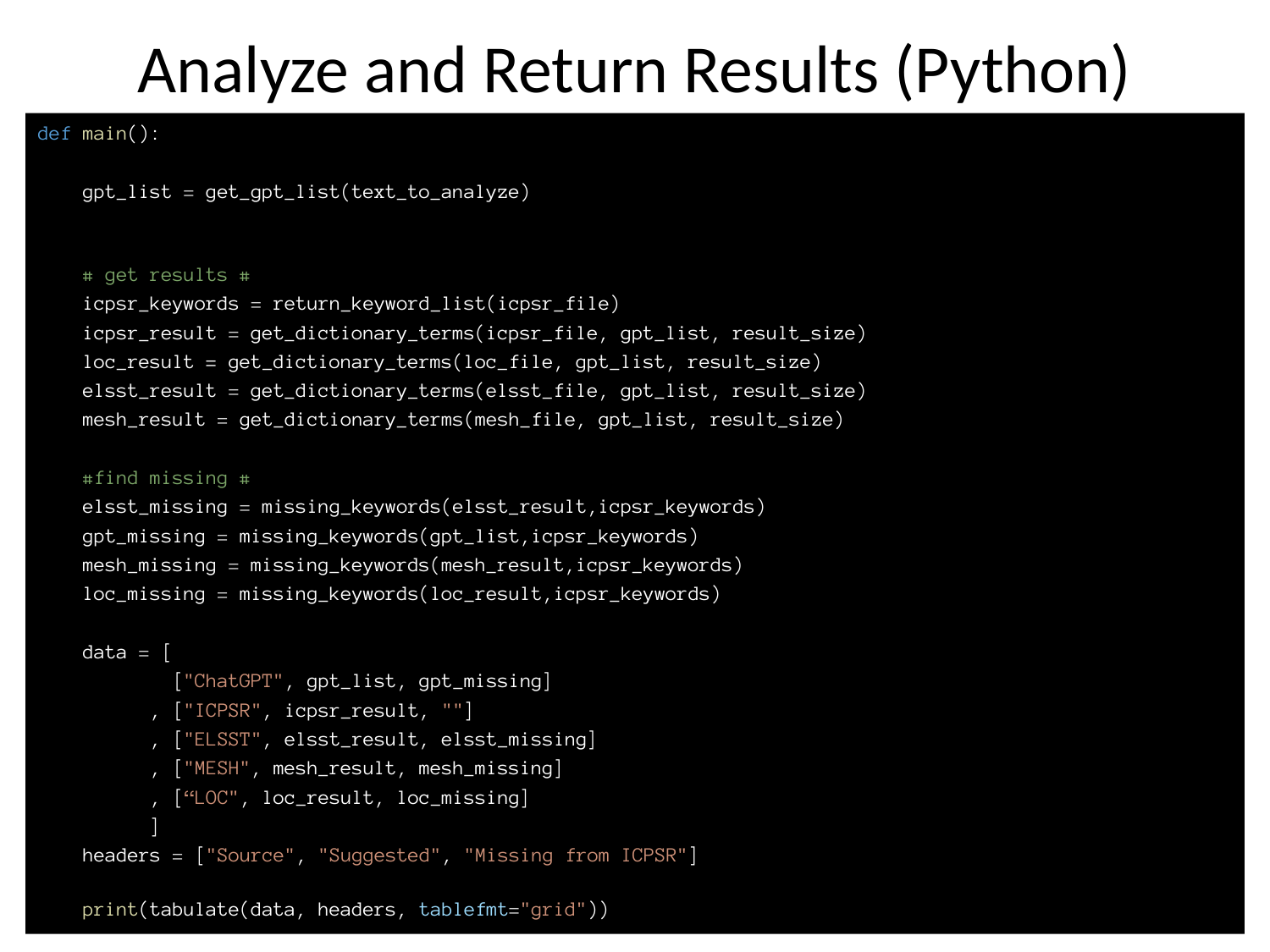

# Analyze and Return Results (Python)
def main():

    gpt_list = get_gpt_list(text_to_analyze)

    # get results #
    icpsr_keywords = return_keyword_list(icpsr_file)
    icpsr_result = get_dictionary_terms(icpsr_file, gpt_list, result_size)
    loc_result = get_dictionary_terms(loc_file, gpt_list, result_size)
    elsst_result = get_dictionary_terms(elsst_file, gpt_list, result_size)
    mesh_result = get_dictionary_terms(mesh_file, gpt_list, result_size)

    #find missing #
    elsst_missing = missing_keywords(elsst_result,icpsr_keywords)
    gpt_missing = missing_keywords(gpt_list,icpsr_keywords)
    mesh_missing = missing_keywords(mesh_result,icpsr_keywords)
    loc_missing = missing_keywords(loc_result,icpsr_keywords)

    data = [
            ["ChatGPT", gpt_list, gpt_missing]
          , ["ICPSR", icpsr_result, ""]
          , ["ELSST", elsst_result, elsst_missing]
          , ["MESH", mesh_result, mesh_missing]
          , [“LOC", loc_result, loc_missing]
          ]
    headers = ["Source", "Suggested", "Missing from ICPSR"]
    print(tabulate(data, headers, tablefmt="grid"))